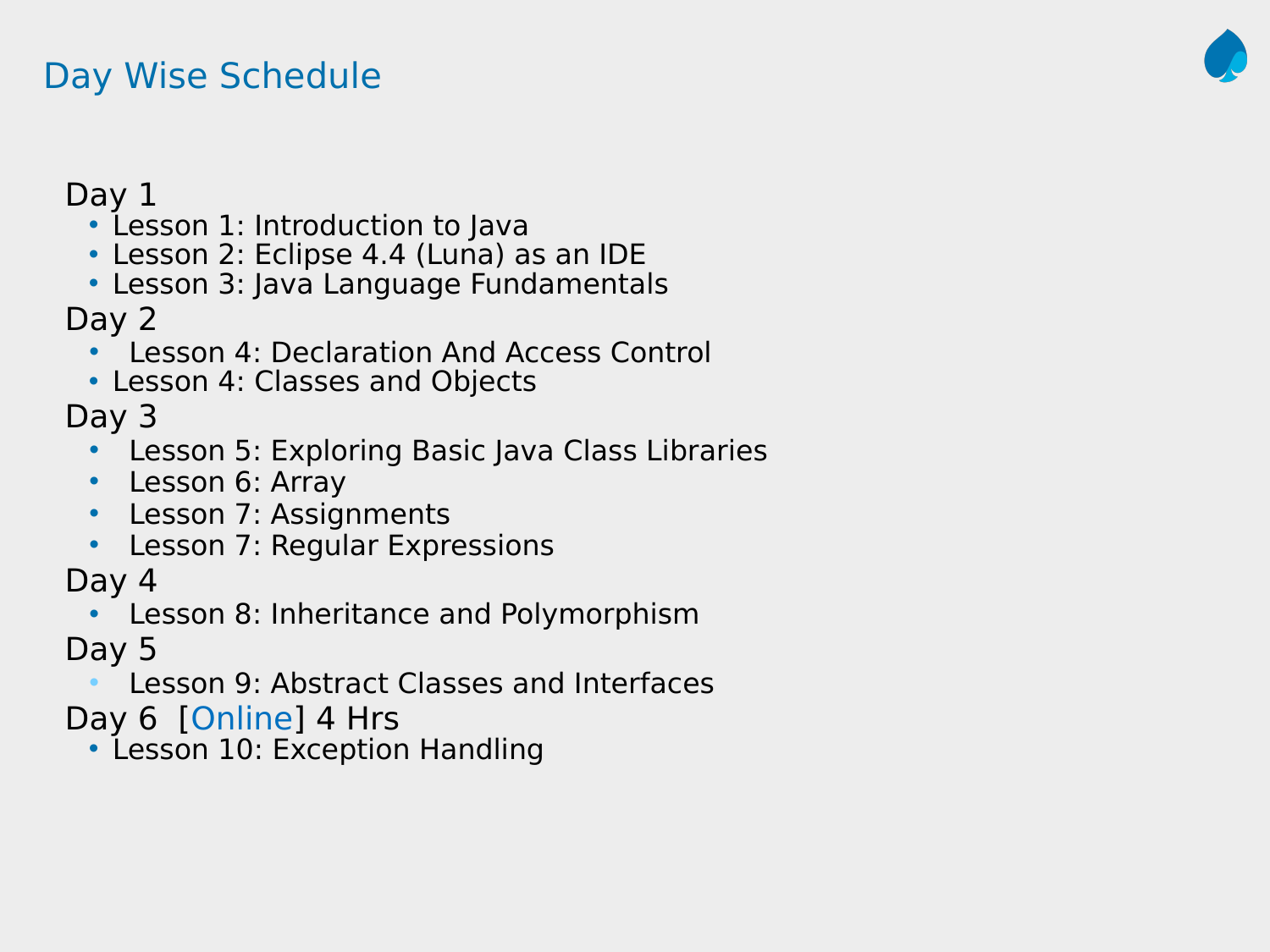

# Day Wise Schedule

Day 1
Lesson 1: Introduction to Java
Lesson 2: Eclipse 4.4 (Luna) as an IDE
Lesson 3: Java Language Fundamentals
Day 2
Lesson 4: Declaration And Access Control
Lesson 4: Classes and Objects
Day 3
Lesson 5: Exploring Basic Java Class Libraries
Lesson 6: Array
Lesson 7: Assignments
Lesson 7: Regular Expressions
Day 4
Lesson 8: Inheritance and Polymorphism
Day 5
Lesson 9: Abstract Classes and Interfaces
Day 6  [Online] 4 Hrs
Lesson 10: Exception Handling